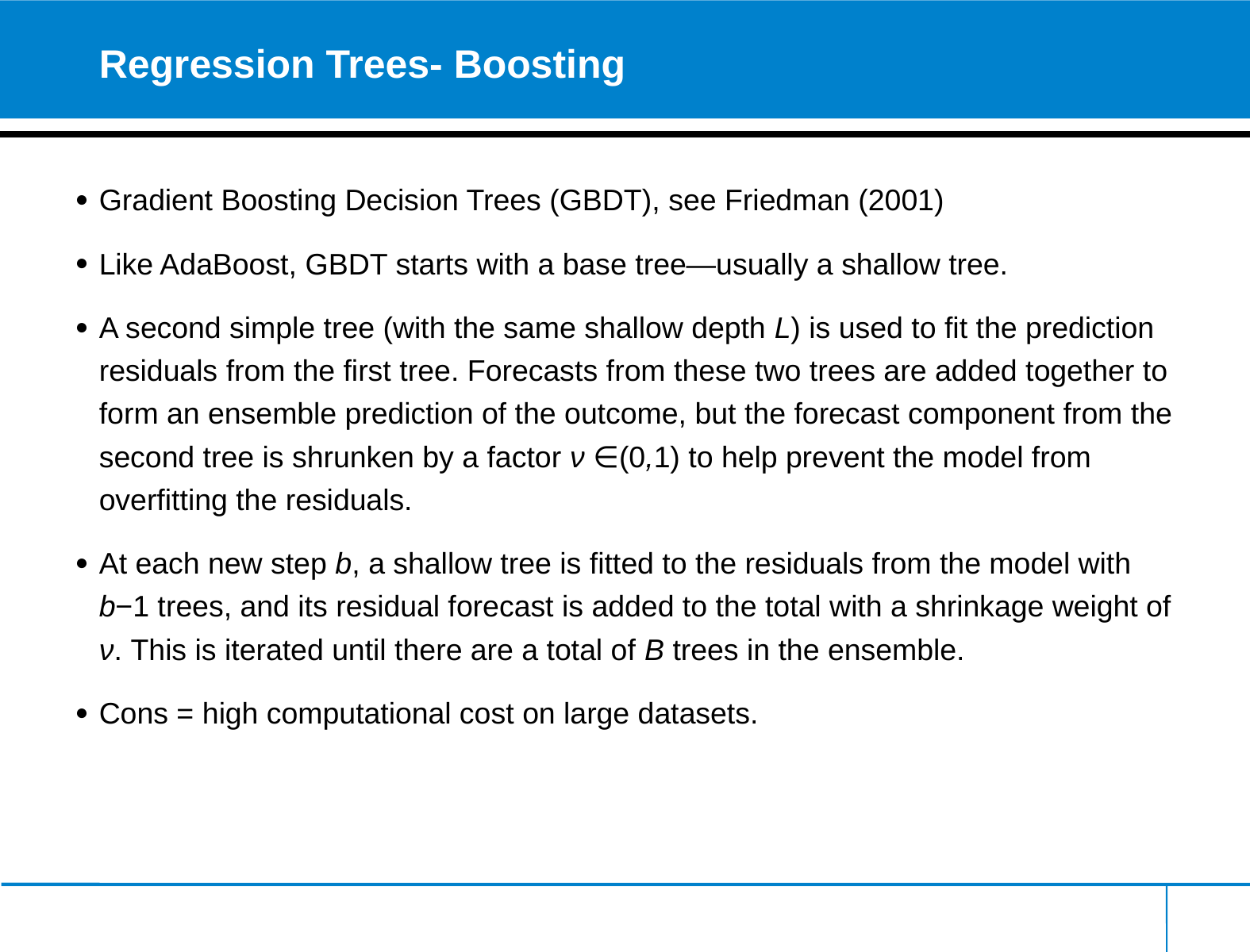

# Regression Trees- Boosting
Gradient Boosting Decision Trees (GBDT), see Friedman (2001)
Like AdaBoost, GBDT starts with a base tree—usually a shallow tree.
A second simple tree (with the same shallow depth L) is used to fit the prediction residuals from the first tree. Forecasts from these two trees are added together to form an ensemble prediction of the outcome, but the forecast component from the second tree is shrunken by a factor ν ∈(0,1) to help prevent the model from overfitting the residuals.
At each new step b, a shallow tree is fitted to the residuals from the model with b−1 trees, and its residual forecast is added to the total with a shrinkage weight of ν. This is iterated until there are a total of B trees in the ensemble.
Cons = high computational cost on large datasets.